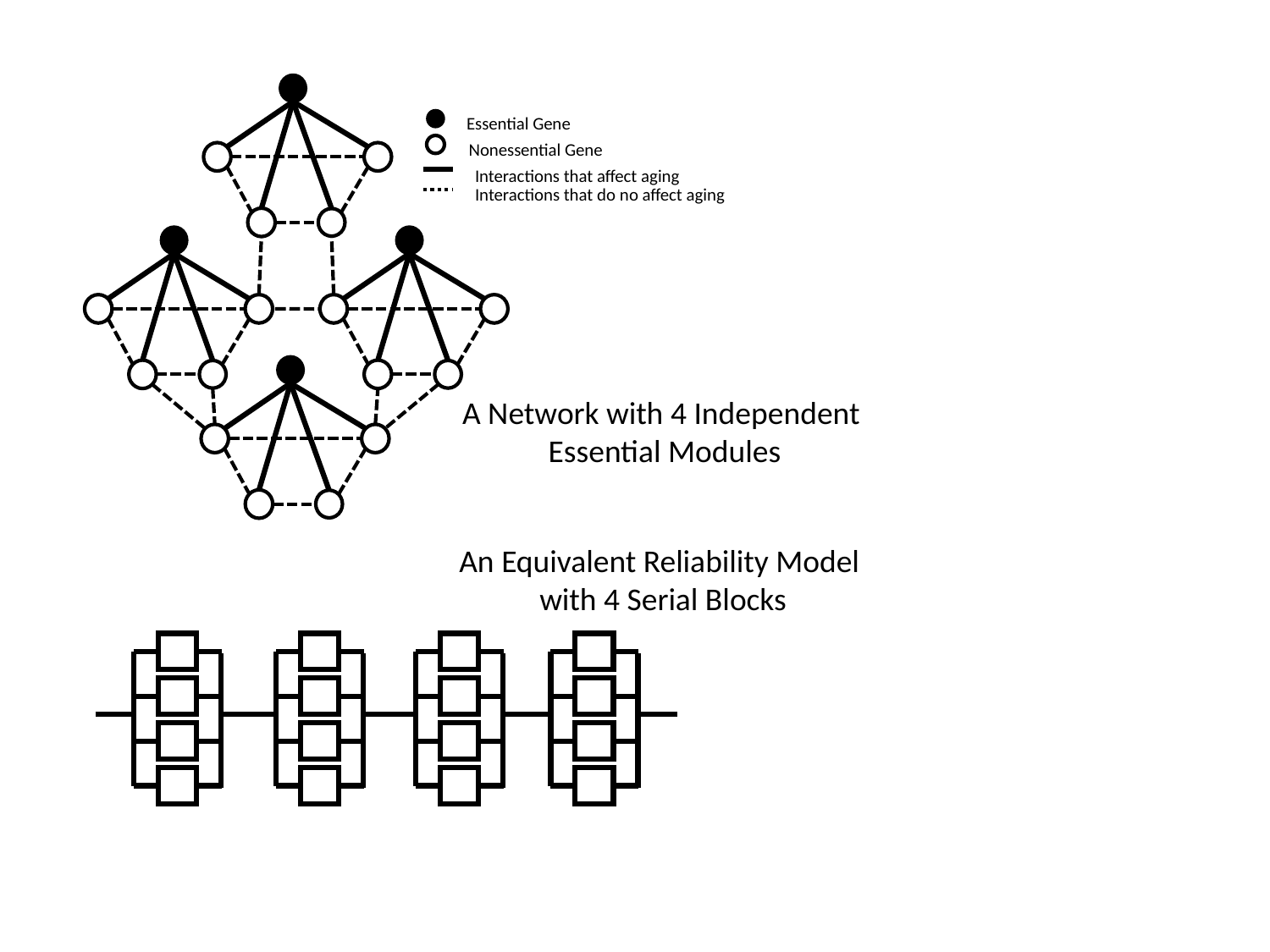

Essential Gene

Nonessential Gene

Interactions that affect aging
Interactions that do no affect aging

A Network with 4 Independent
Essential Modules
An Equivalent Reliability Model
with 4 Serial Blocks